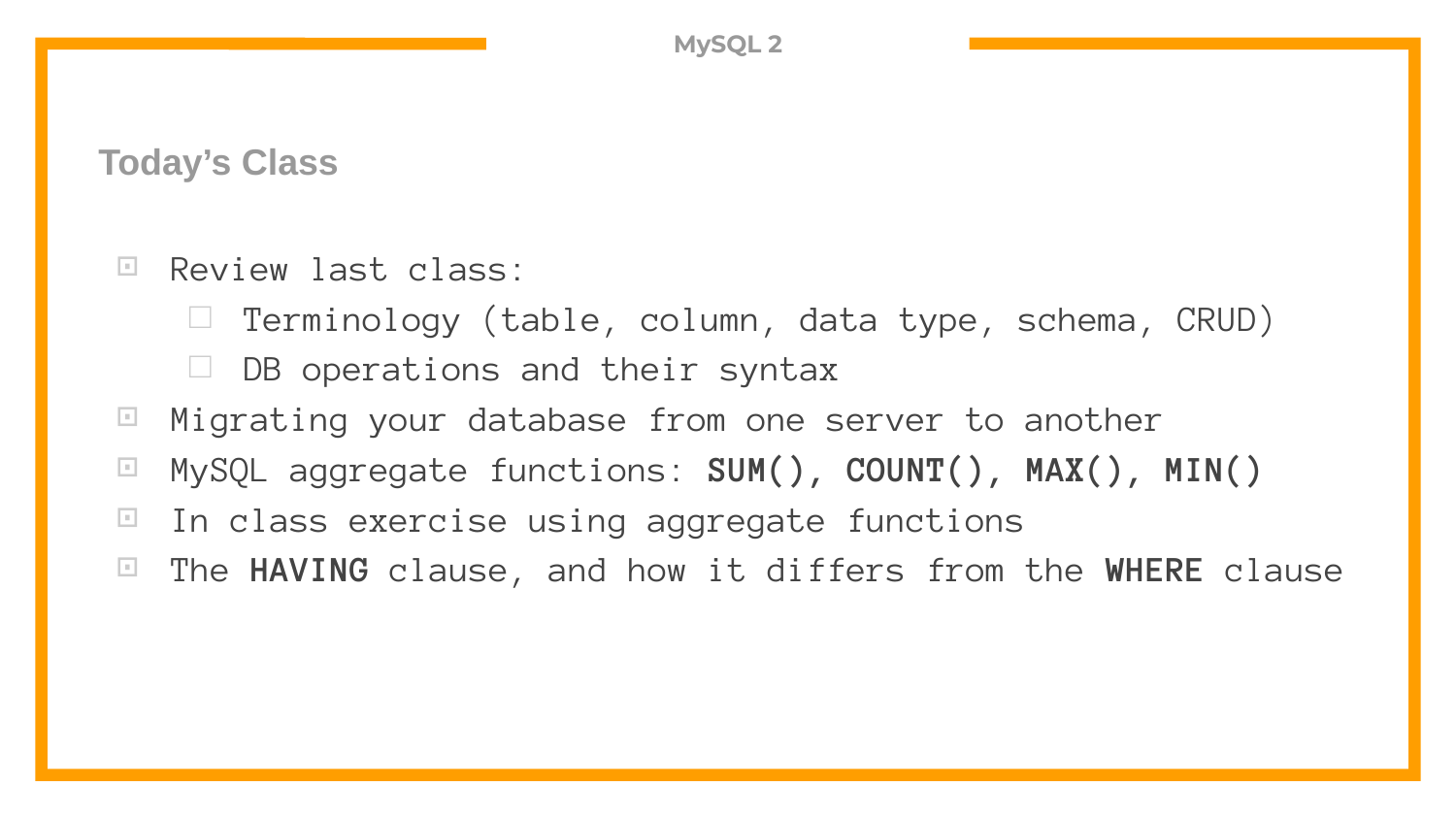

# MySQL 2
Today’s Class

Review last class:
Terminology (table, column, data type, schema, CRUD)
DB operations and their syntax
Migrating your database from one server to another
MySQL aggregate functions: SUM(), COUNT(), MAX(), MIN()
In class exercise using aggregate functions
The HAVING clause, and how it differs from the WHERE clause